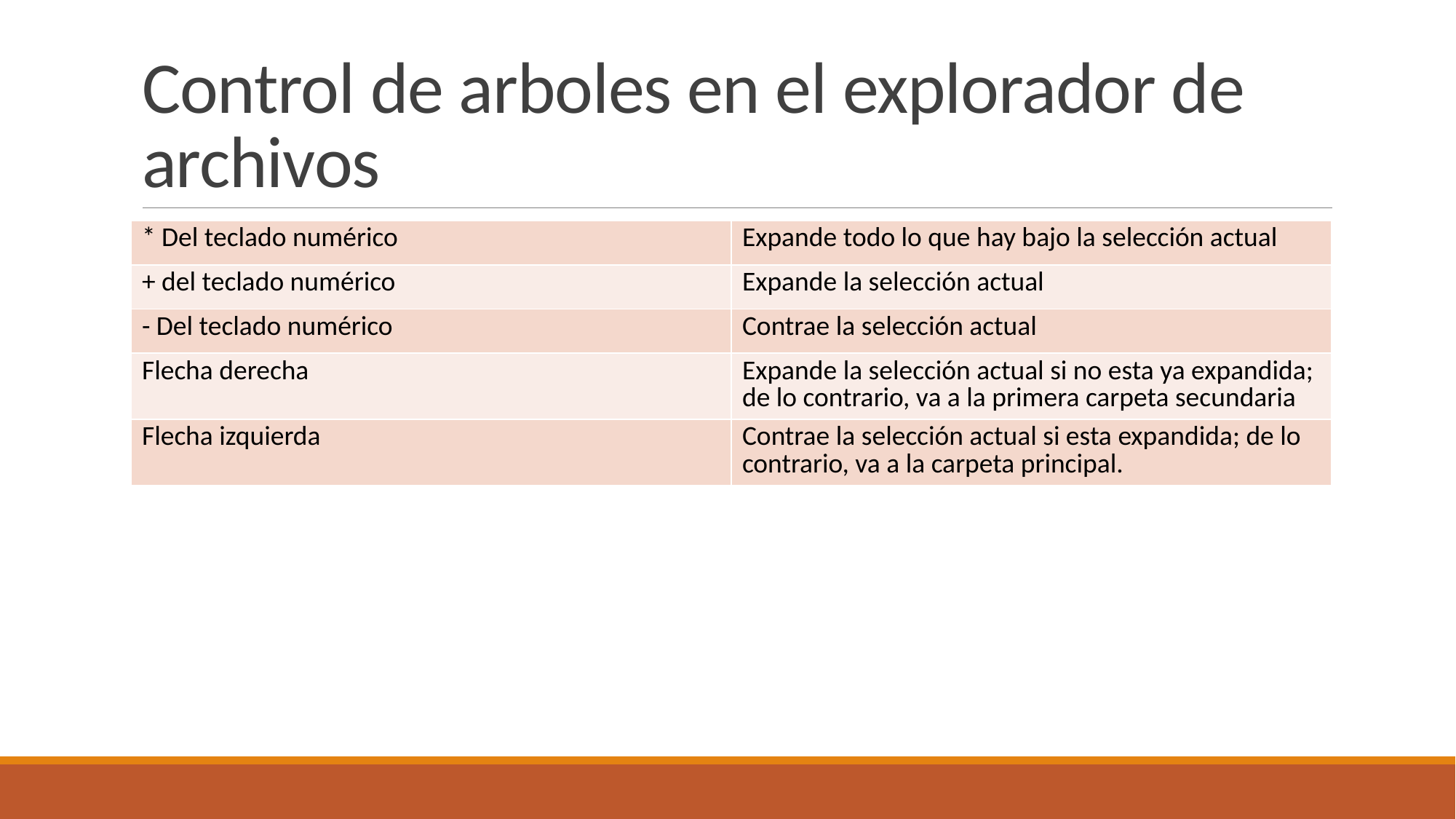

# Control de arboles en el explorador de archivos
| \* Del teclado numérico | Expande todo lo que hay bajo la selección actual |
| --- | --- |
| + del teclado numérico | Expande la selección actual |
| - Del teclado numérico | Contrae la selección actual |
| Flecha derecha | Expande la selección actual si no esta ya expandida; de lo contrario, va a la primera carpeta secundaria |
| Flecha izquierda | Contrae la selección actual si esta expandida; de lo contrario, va a la carpeta principal. |